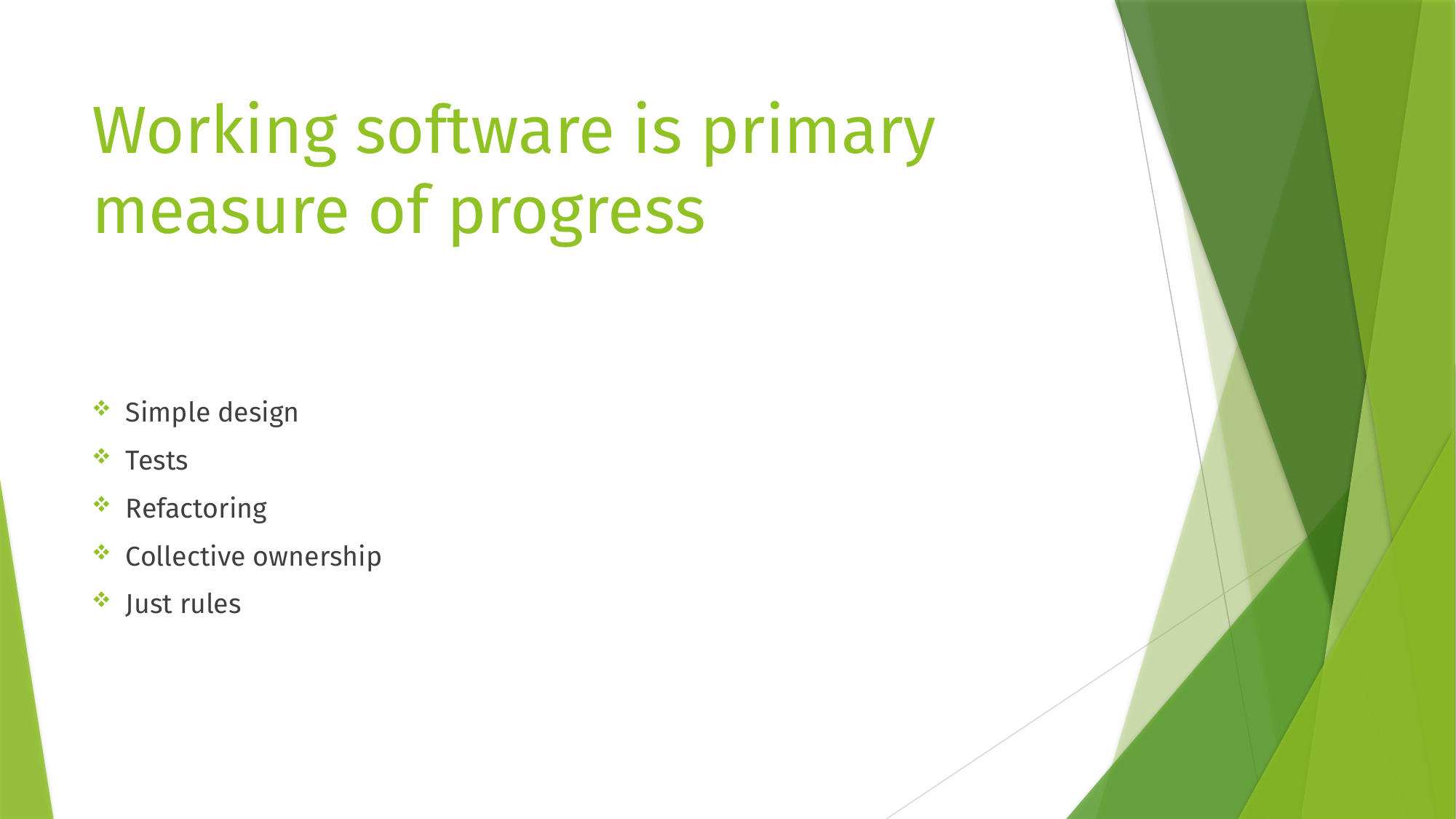

# Working software is primary measure of progress
Simple design
Tests
Refactoring
Collective ownership
Just rules